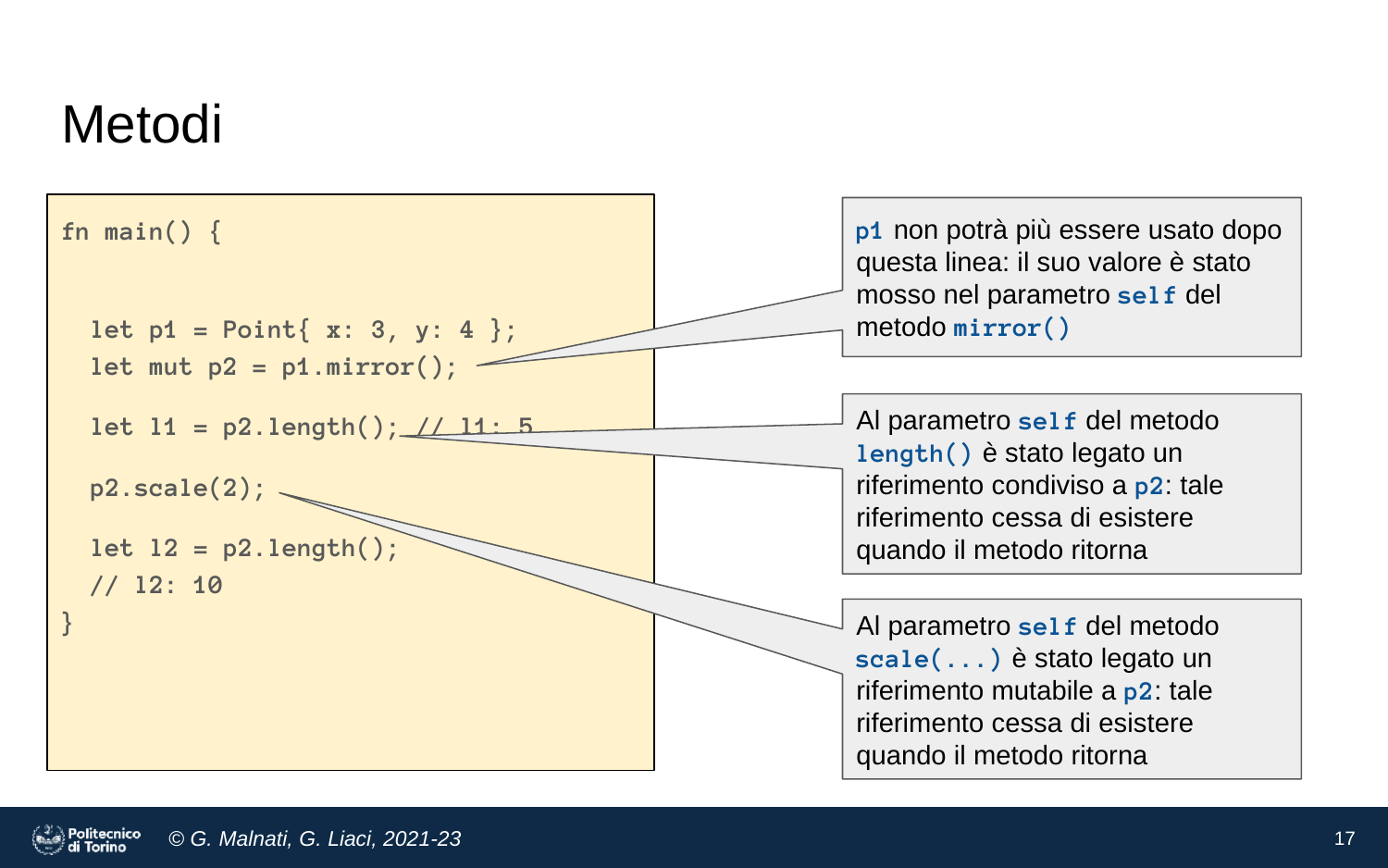

# Metodi
fn main() {
  let p1 = Point{ x: 3, y: 4 };
  let mut p2 = p1.mirror();
  let l1 = p2.length(); // l1: 5
  p2.scale(2);
  let l2 = p2.length();
  // l2: 10
}
p1 non potrà più essere usato dopo questa linea: il suo valore è stato mosso nel parametro self del metodo mirror()
Al parametro self del metodo length() è stato legato un riferimento condiviso a p2: tale riferimento cessa di esistere quando il metodo ritorna
Al parametro self del metodo scale(...) è stato legato un riferimento mutabile a p2: tale riferimento cessa di esistere quando il metodo ritorna
17